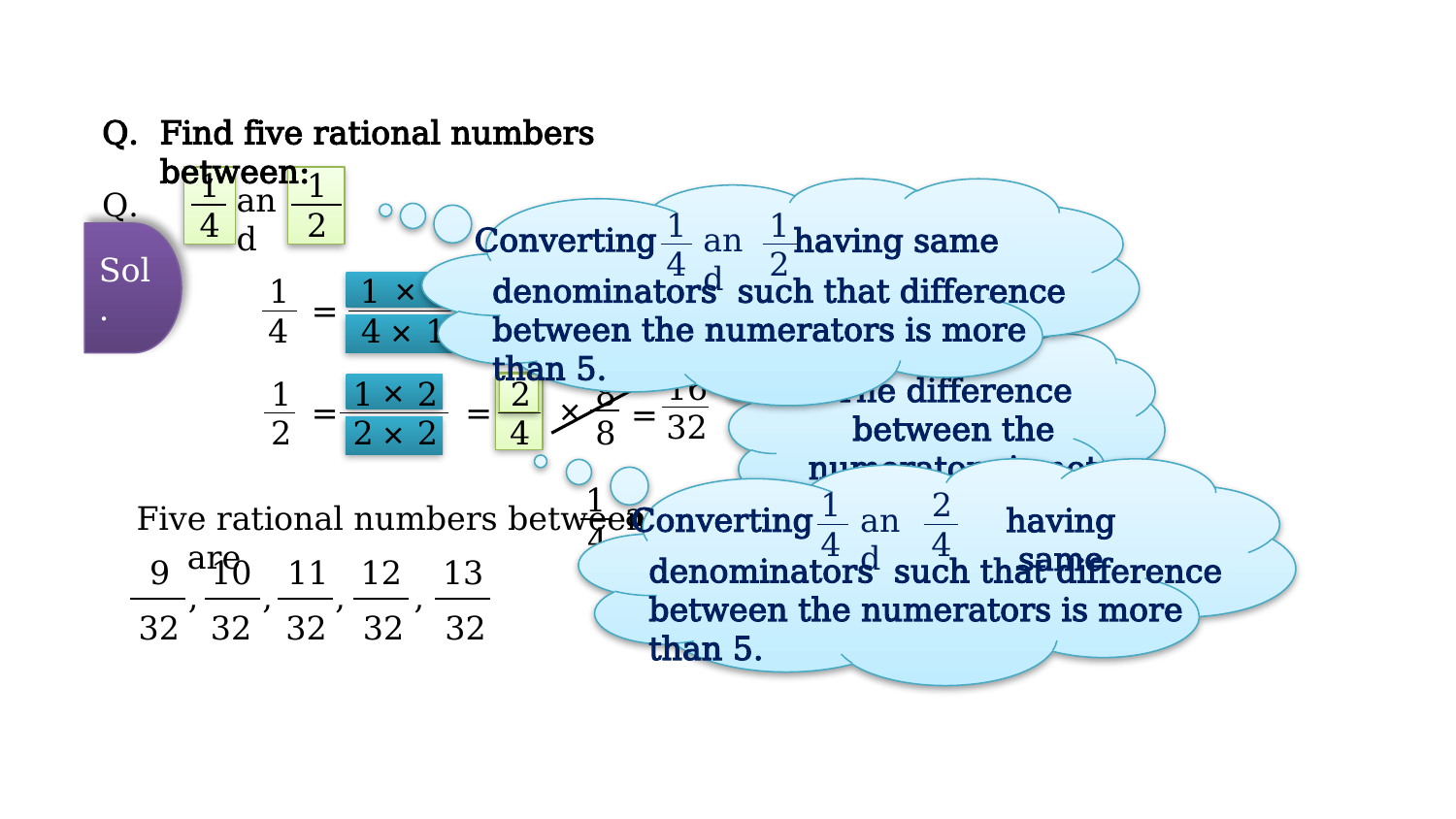

Q.
Find five rational numbers between:
1
1

and
Q.

1
1
and
4
2
Converting
having same
denominators  such that difference between the numerators is more than 5.
4
2
Sol.
×
1
1
1
1
8
8
×

×
8

=
=
=
4
4
×
1
4
Same denominators
32

The difference between the numerators is not more than 5
16
×
1
1
2
2
8
×

×
8

=
=
=
32
2
2
×
2
4

1
2
and
4
4
Converting
having same
denominators  such that difference between the numerators is more than 5.
1
1
and
4
2
Five rational numbers between                       are
9
10
11
12
13
,
,
,
,
32
32
32
32
32